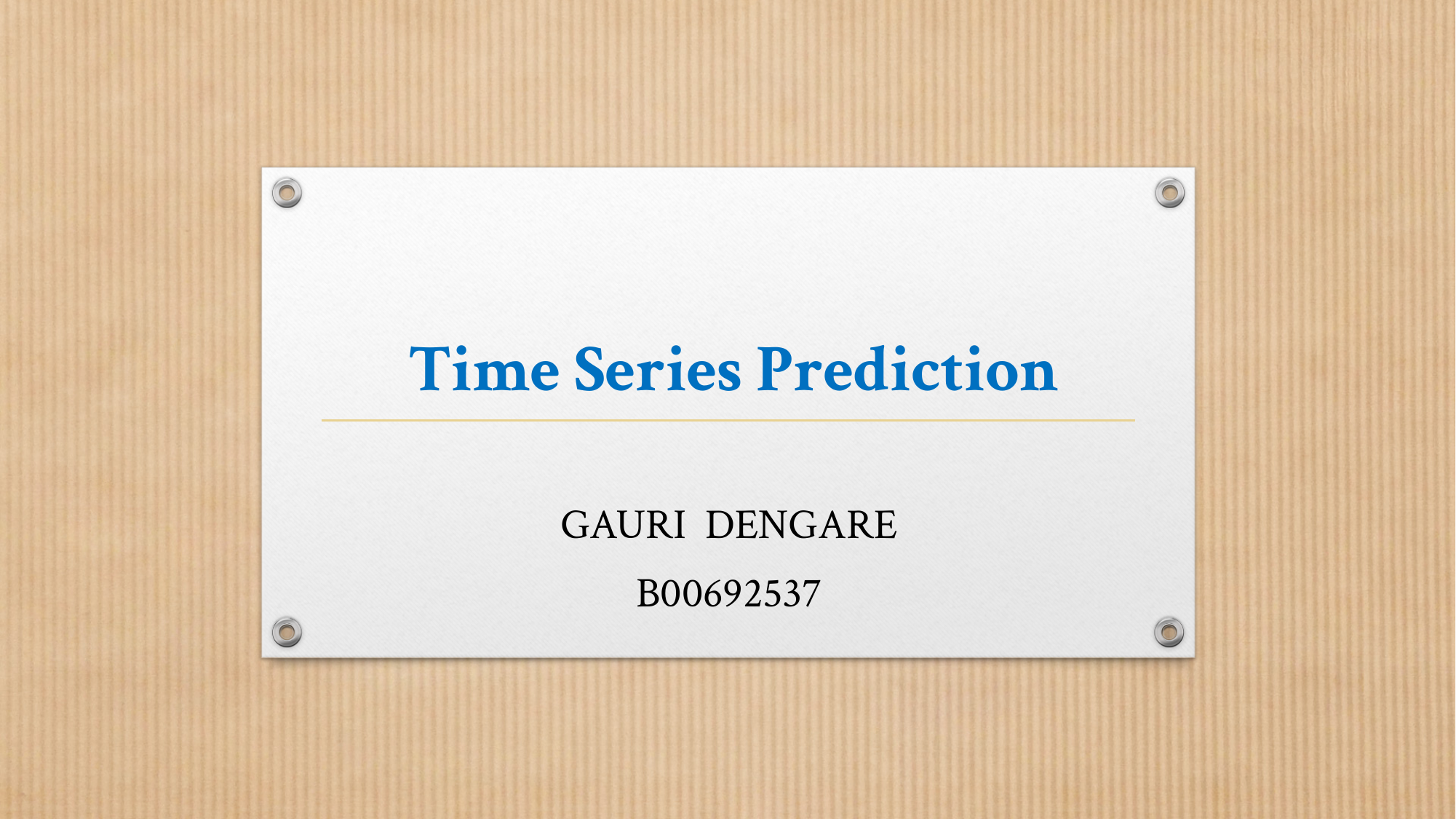

# Time Series Prediction
GAURI  DENGARE
B00692537